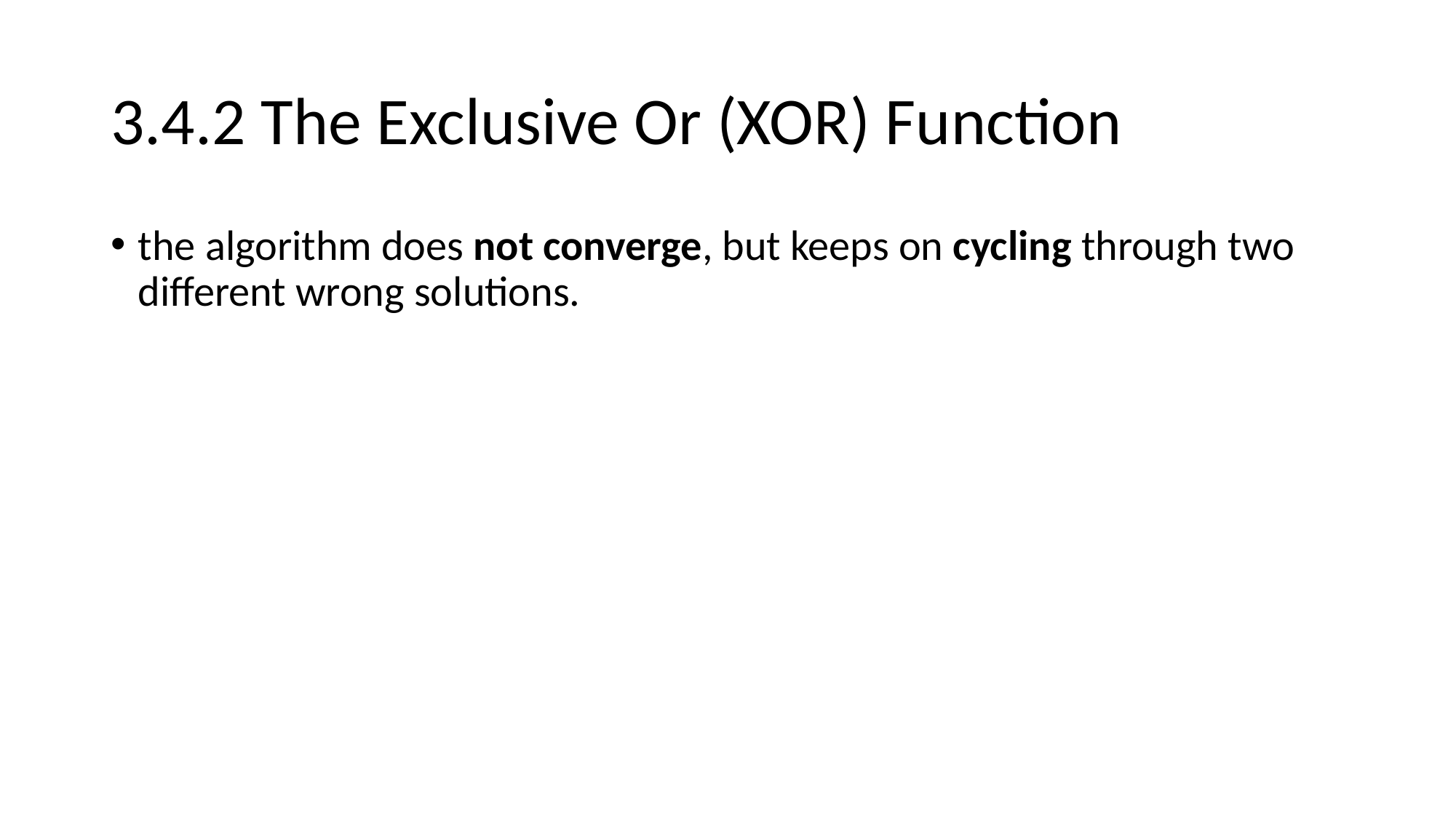

# 3.4.2 The Exclusive Or (XOR) Function
the algorithm does not converge, but keeps on cycling through two different wrong solutions.